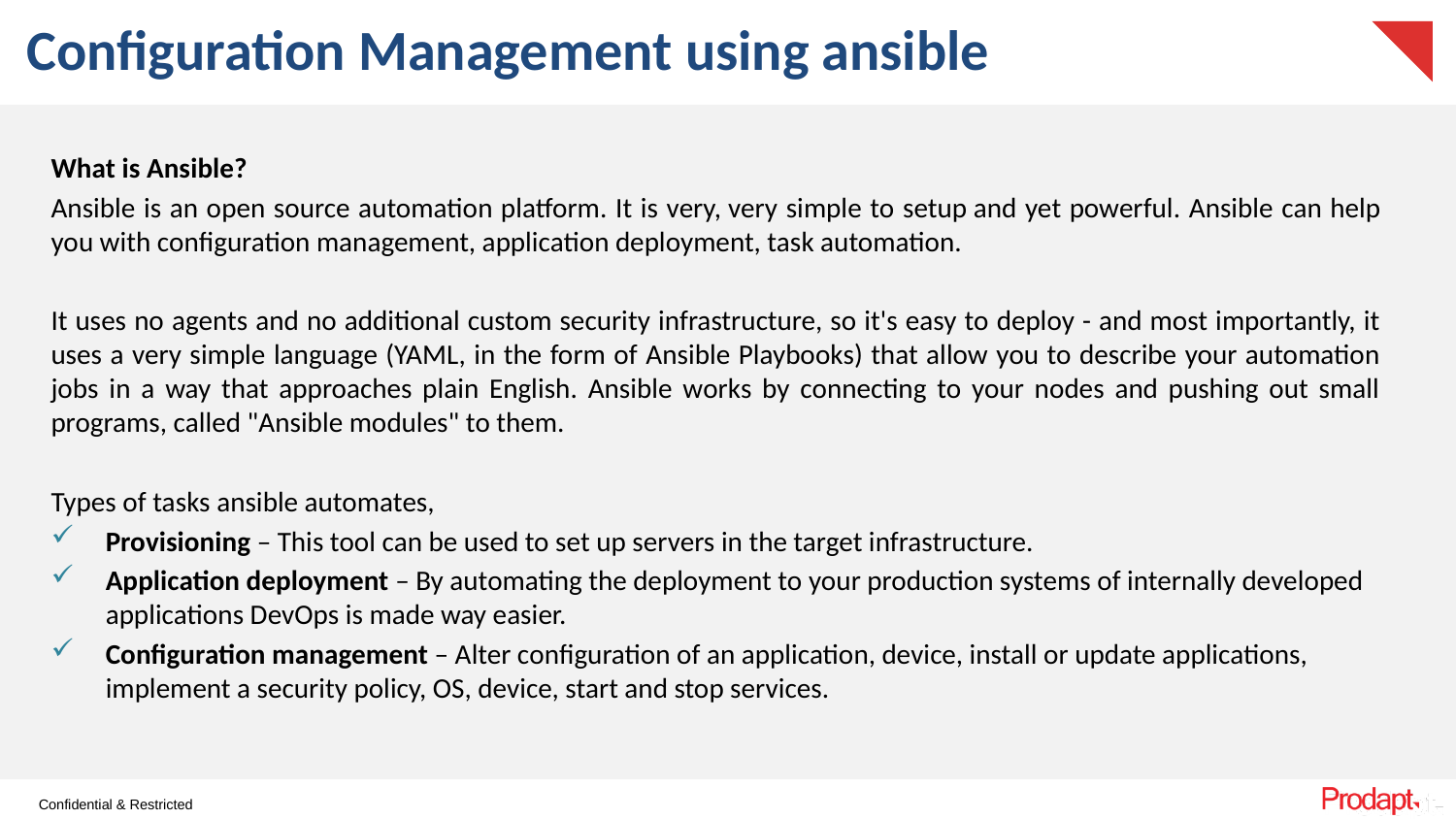

# Configuration Management using ansible
What is Ansible?
Ansible is an open source automation platform. It is very, very simple to setup and yet powerful. Ansible can help you with configuration management, application deployment, task automation.

It uses no agents and no additional custom security infrastructure, so it's easy to deploy - and most importantly, it uses a very simple language (YAML, in the form of Ansible Playbooks) that allow you to describe your automation jobs in a way that approaches plain English. Ansible works by connecting to your nodes and pushing out small programs, called "Ansible modules" to them.

Types of tasks ansible automates,
Provisioning – This tool can be used to set up servers in the target infrastructure.
Application deployment – By automating the deployment to your production systems of internally developed applications DevOps is made way easier.
Configuration management – Alter configuration of an application, device, install or update applications, implement a security policy, OS, device, start and stop services.